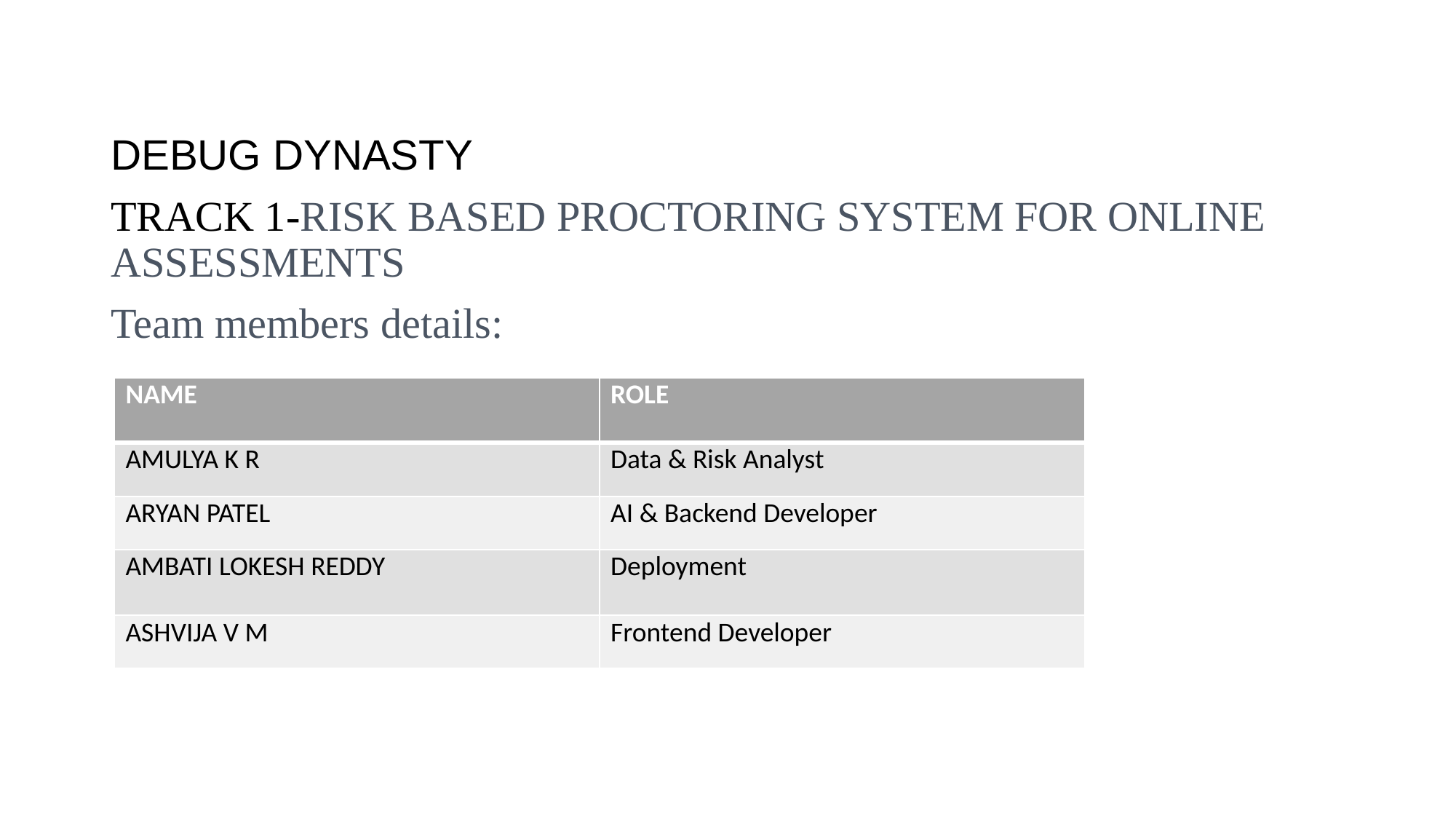

#
DEBUG DYNASTY
TRACK 1-RISK BASED PROCTORING SYSTEM FOR ONLINE ASSESSMENTS
Team members details:

| NAME | ROLE |
| --- | --- |
| AMULYA K R | Data & Risk Analyst |
| ARYAN PATEL | AI & Backend Developer |
| AMBATI LOKESH REDDY | Deployment |
| ASHVIJA V M | Frontend Developer |